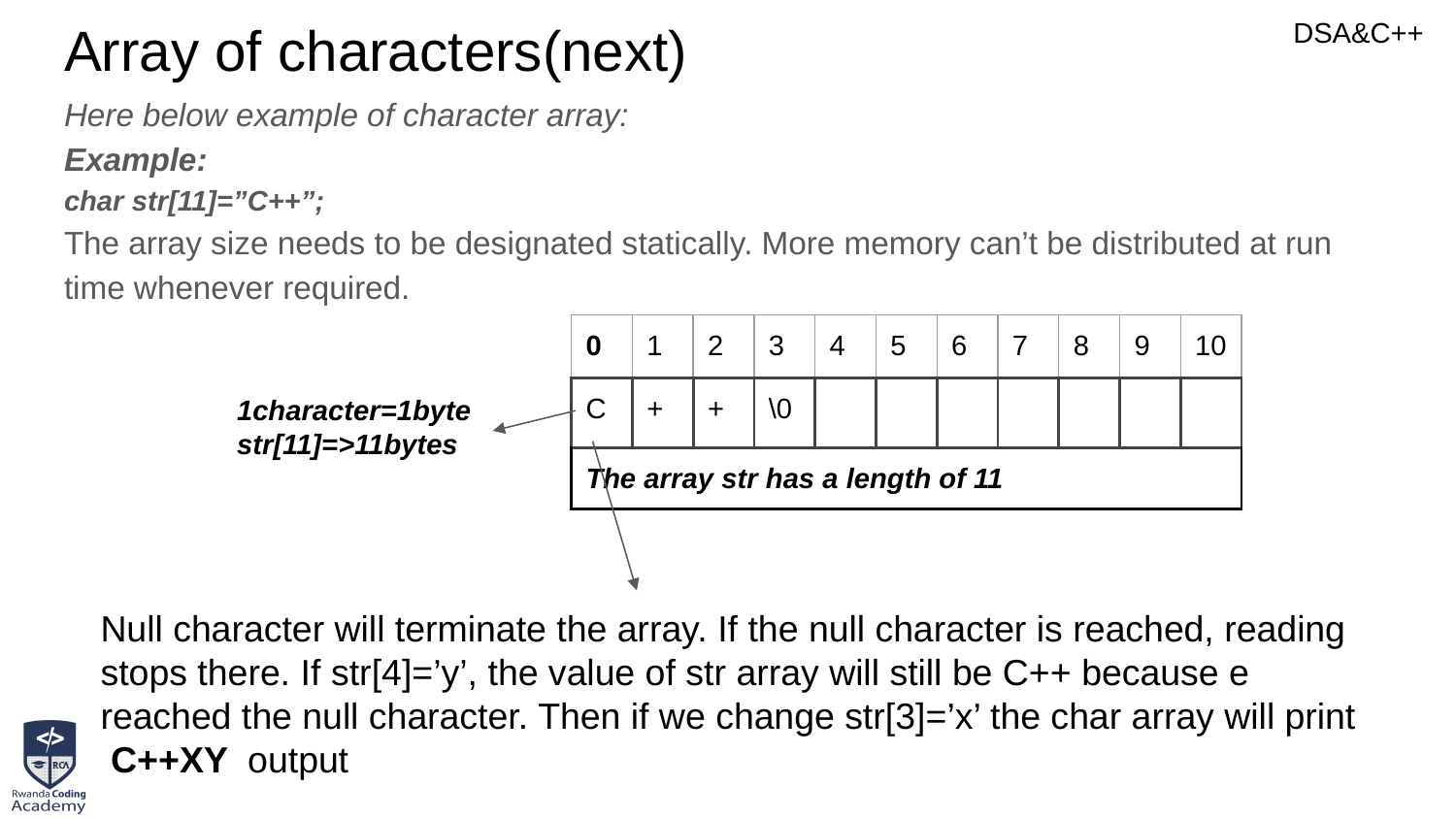

# Array of characters(next)
Here below example of character array:
Example:
char str[11]=”C++”;
The array size needs to be designated statically. More memory can’t be distributed at run time whenever required.

| 0 | 1 | 2 | 3 | 4 | 5 | 6 | 7 | 8 | 9 | 10 |
| --- | --- | --- | --- | --- | --- | --- | --- | --- | --- | --- |
| C | + | + | \0 |  |  |  |  |  |  |  |
| The array str has a length of 11 |  |  |  |  |  |  |  |  |  |  |
1character=1byte
str[11]=>11bytes
Null character will terminate the array. If the null character is reached, reading stops there. If str[4]=’y’, the value of str array will still be C++ because e reached the null character. Then if we change str[3]=’x’ the char array will print  C++XY  output